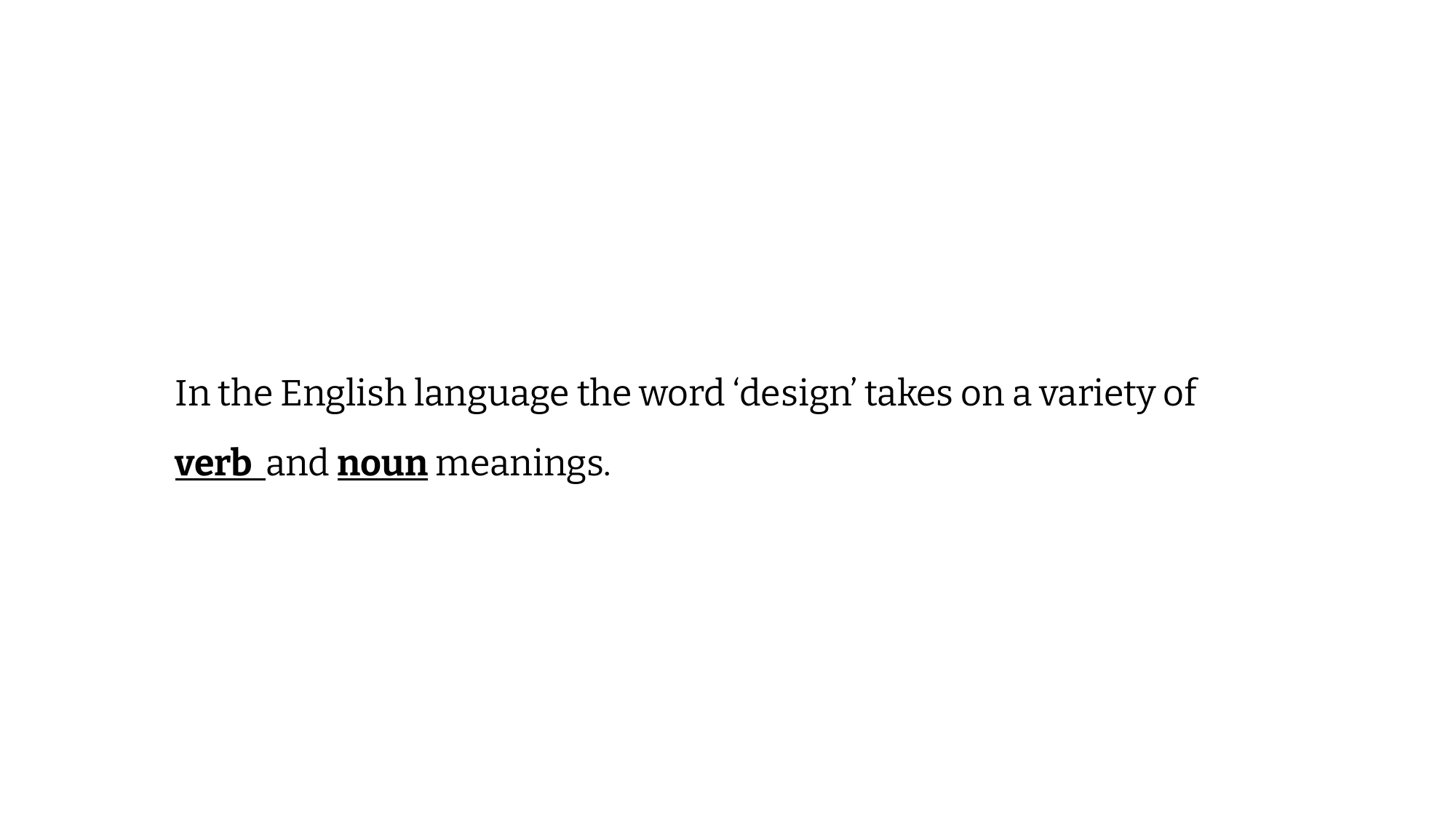

﻿In the English language the word ‘design’ takes on a variety of verb  and noun meanings.